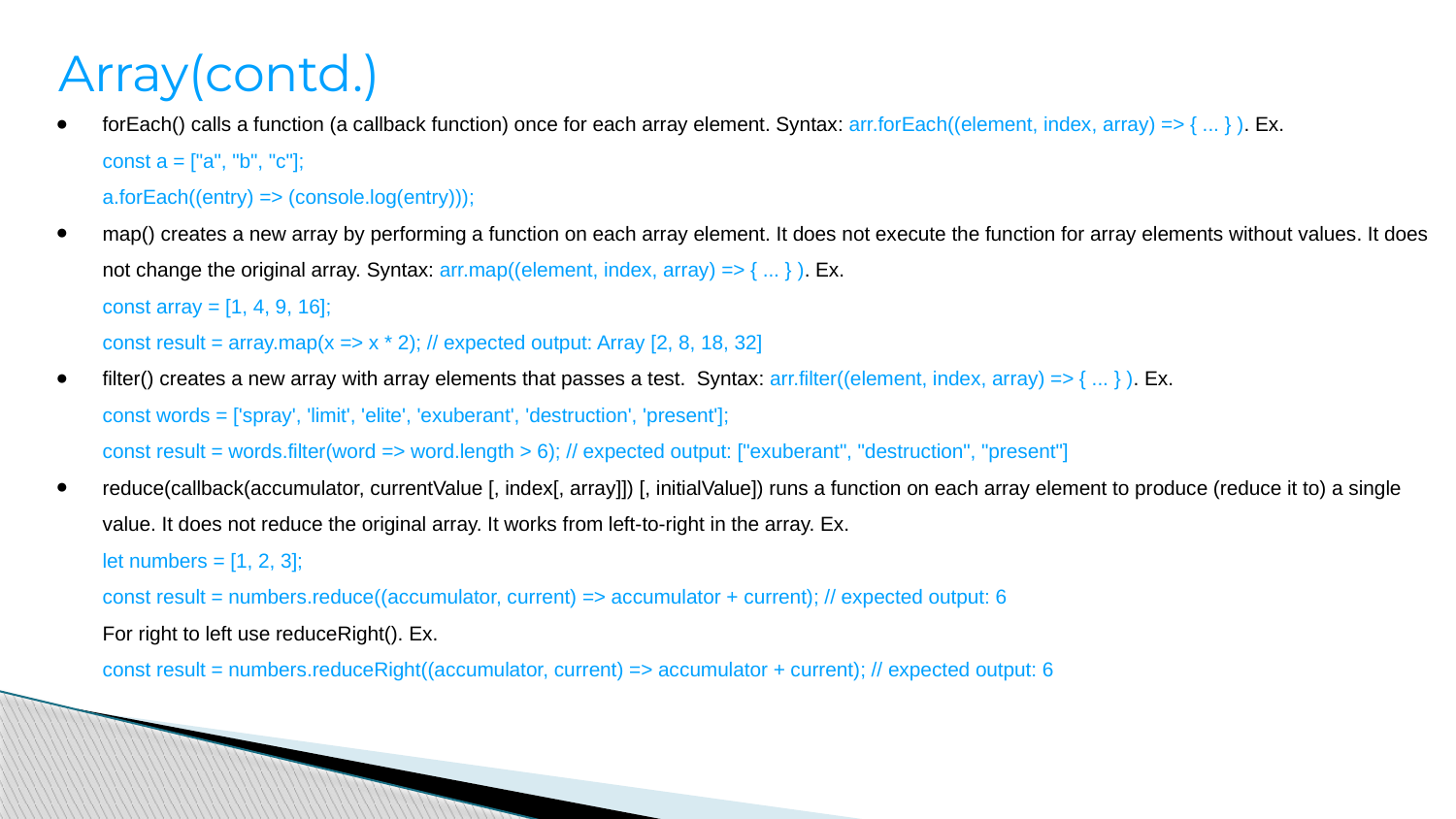

Array(contd.)
forEach() calls a function (a callback function) once for each array element. Syntax: arr.forEach((element, index, array) => { ... } ). Ex.
const a = ["a", "b", "c"];
a.forEach((entry) => (console.log(entry)));
map() creates a new array by performing a function on each array element. It does not execute the function for array elements without values. It does not change the original array. Syntax: arr.map((element, index, array) => { ... } ). Ex.
const array = [1, 4, 9, 16];
const result = array.map(x => x * 2); // expected output: Array [2, 8, 18, 32]
filter() creates a new array with array elements that passes a test.  Syntax: arr.filter((element, index, array) => { ... } ). Ex.
const words = ['spray', 'limit', 'elite', 'exuberant', 'destruction', 'present'];
const result = words.filter(word => word.length > 6); // expected output: ["exuberant", "destruction", "present"]
reduce(callback(accumulator, currentValue [, index[, array]]) [, initialValue]) runs a function on each array element to produce (reduce it to) a single value. It does not reduce the original array. It works from left-to-right in the array. Ex.
let numbers = [1, 2, 3];
const result = numbers.reduce((accumulator, current) => accumulator + current); // expected output: 6
For right to left use reduceRight(). Ex.
const result = numbers.reduceRight((accumulator, current) => accumulator + current); // expected output: 6